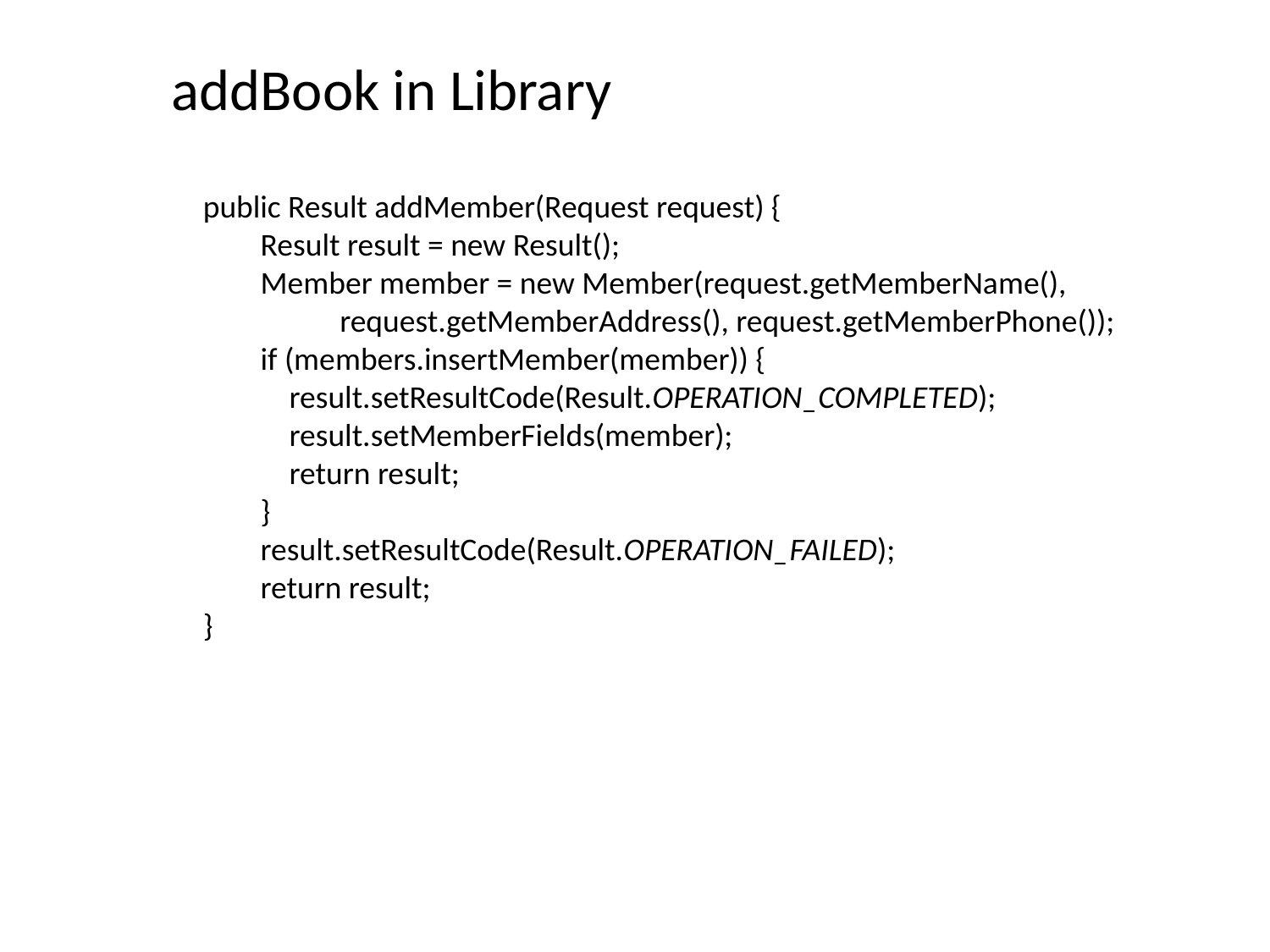

# addBook in Library
public Result addMember(Request request) {
        Result result = new Result();
        Member member = new Member(request.getMemberName(),
                   request.getMemberAddress(), request.getMemberPhone());
        if (members.insertMember(member)) {
            result.setResultCode(Result.OPERATION_COMPLETED);
            result.setMemberFields(member);
            return result;
        }
        result.setResultCode(Result.OPERATION_FAILED);
        return result;
}